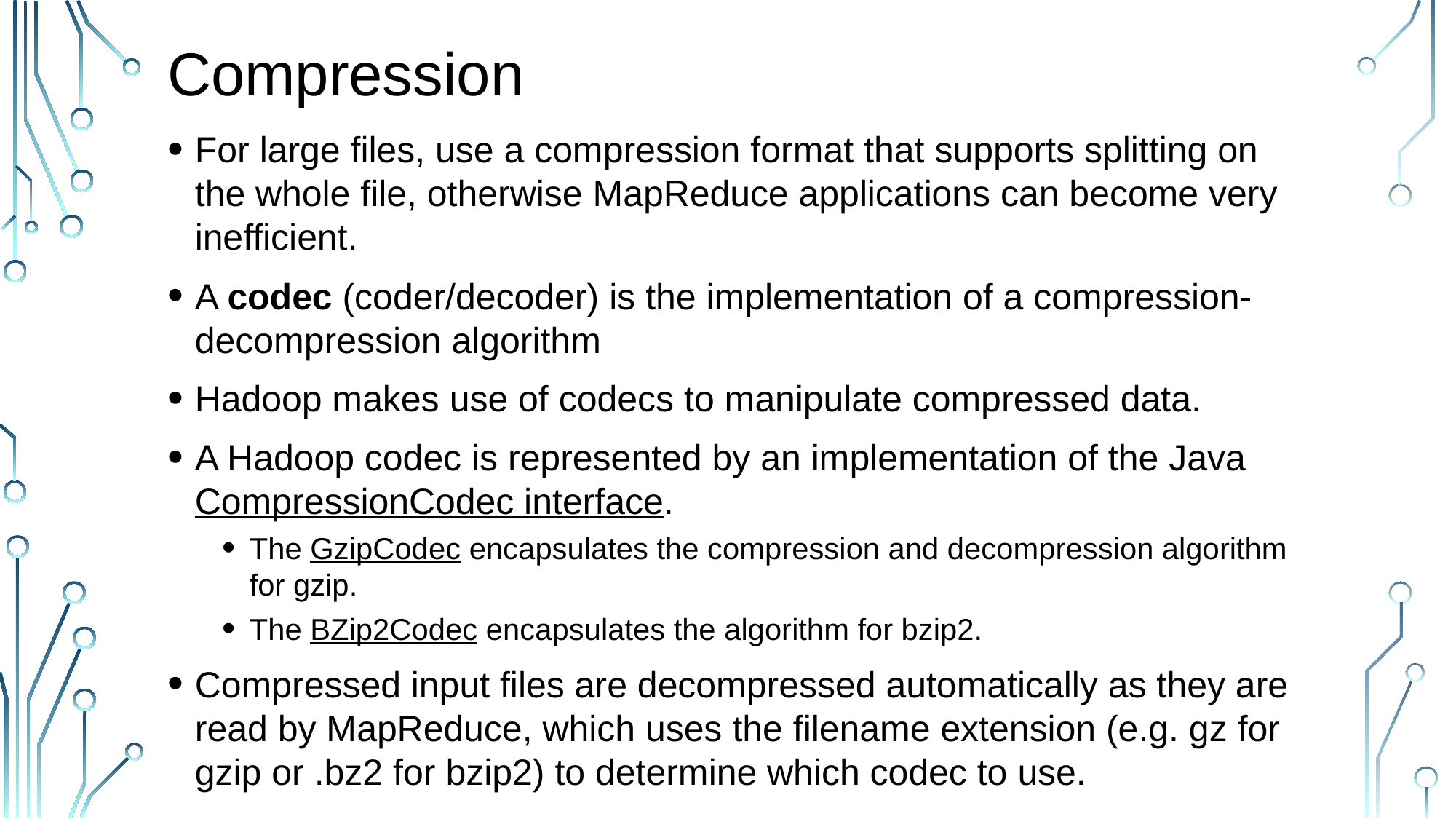

# Compression
For large files, use a compression format that supports splitting on the whole file, otherwise MapReduce applications can become very inefficient.
A codec (coder/decoder) is the implementation of a compression-decompression algorithm
Hadoop makes use of codecs to manipulate compressed data.
A Hadoop codec is represented by an implementation of the Java CompressionCodec interface.
The GzipCodec encapsulates the compression and decompression algorithm for gzip.
The BZip2Codec encapsulates the algorithm for bzip2.
Compressed input files are decompressed automatically as they are read by MapReduce, which uses the filename extension (e.g. gz for gzip or .bz2 for bzip2) to determine which codec to use.